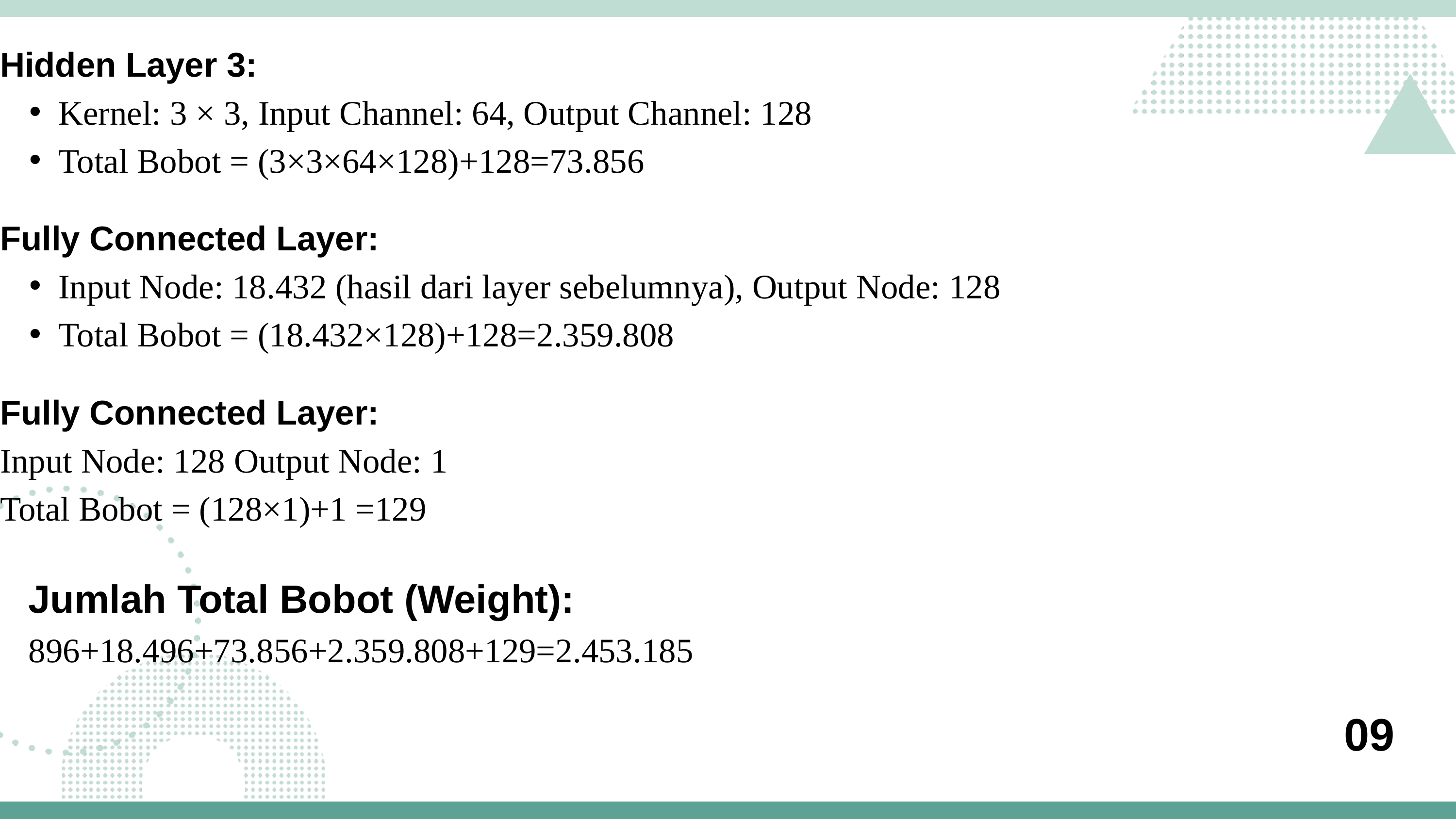

Hidden Layer 3:
Kernel: 3 × 3, Input Channel: 64, Output Channel: 128
Total Bobot = (3×3×64×128)+128=73.856

Fully Connected Layer:
Input Node: 18.432 (hasil dari layer sebelumnya), Output Node: 128
Total Bobot = (18.432×128)+128=2.359.808

Fully Connected Layer:
Input Node: 128 Output Node: 1
Total Bobot = (128×1)+1 =129

Jumlah Total Bobot (Weight):
896+18.496+73.856+2.359.808+129=2.453.185

09